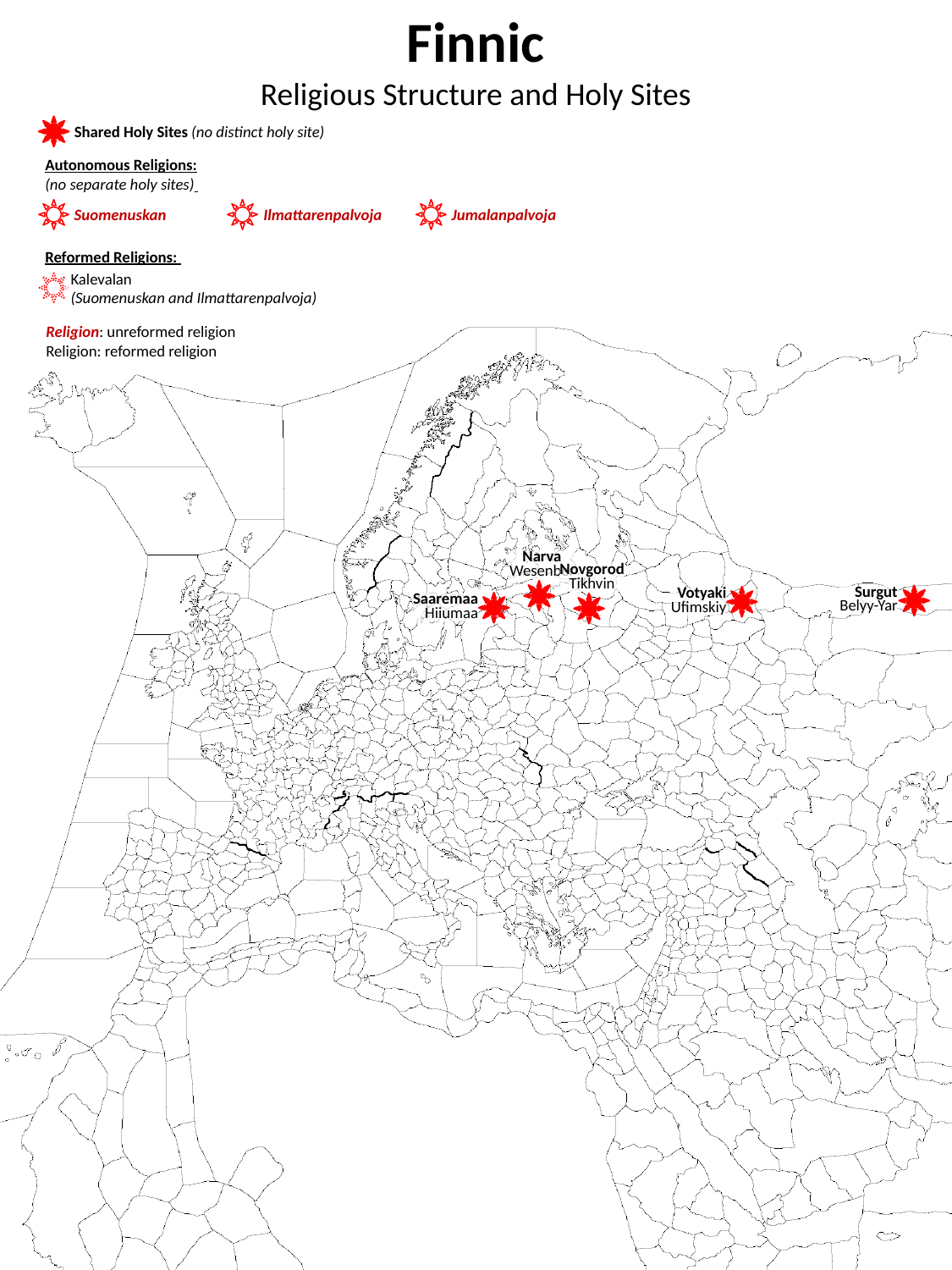

Finnic
Religious Structure and Holy Sites

Shared Holy Sites (no distinct holy site)
Autonomous Religions:
(no separate holy sites)

Suomenuskan
Ilmattarenpalvoja
Jumalanpalvoja
Reformed Religions:
Kalevalan
(Suomenuskan and Ilmattarenpalvoja)

Religion: unreformed religion
Religion: reformed religion
Narva
Wesenber
Novgorod
Tikhvin

Surgut
Belyy-Yar

Votyaki
Ufimskiy

Saaremaa
Hiiumaa